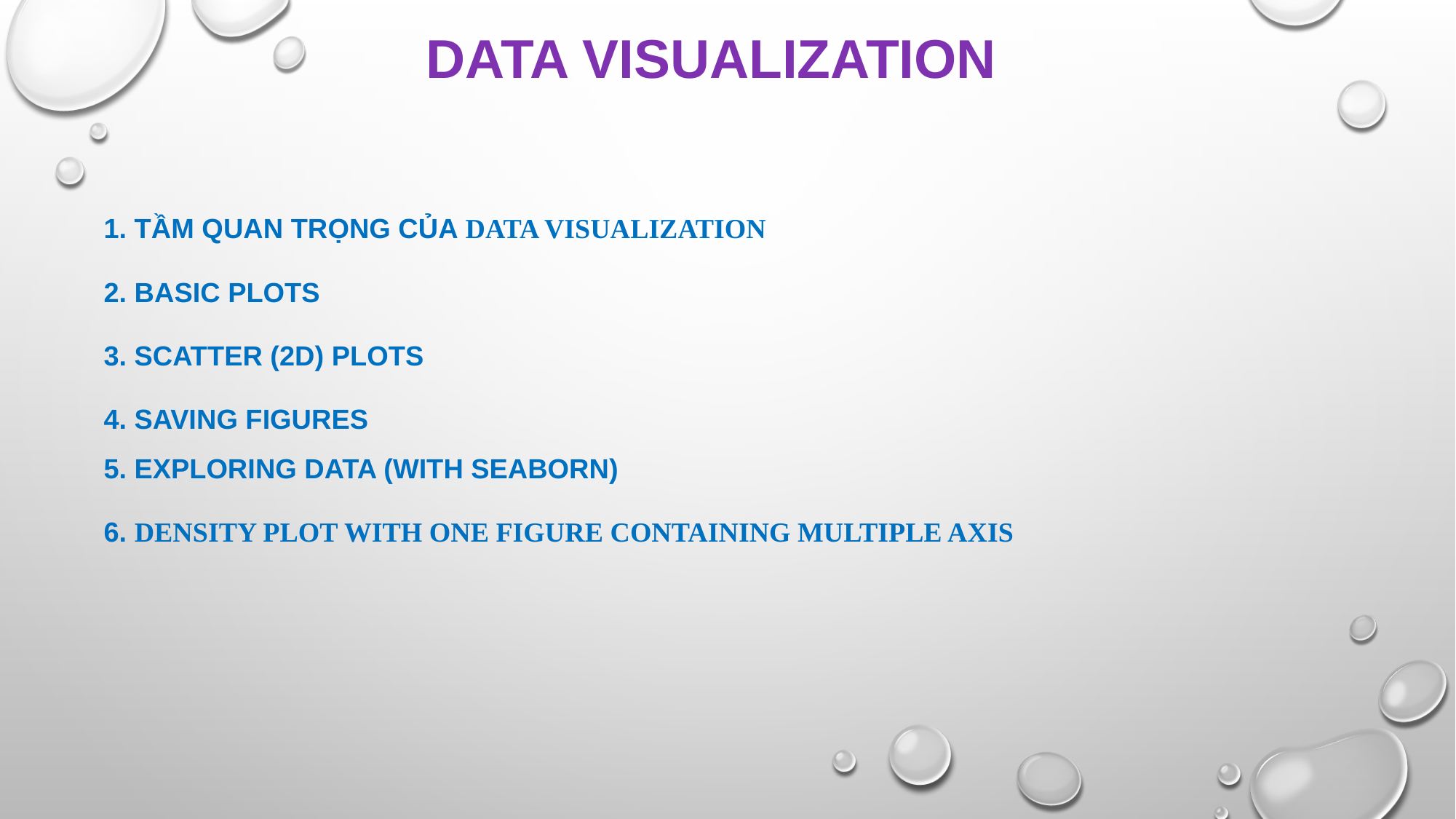

# Data Visualization
1. Tầm quan trọng của Data Visualization
2. Basic plots
3. Scatter (2D) plots
4. Saving Figures
5. Exploring data (with seaborn)
6. Density plot with one figure containing multiple axis